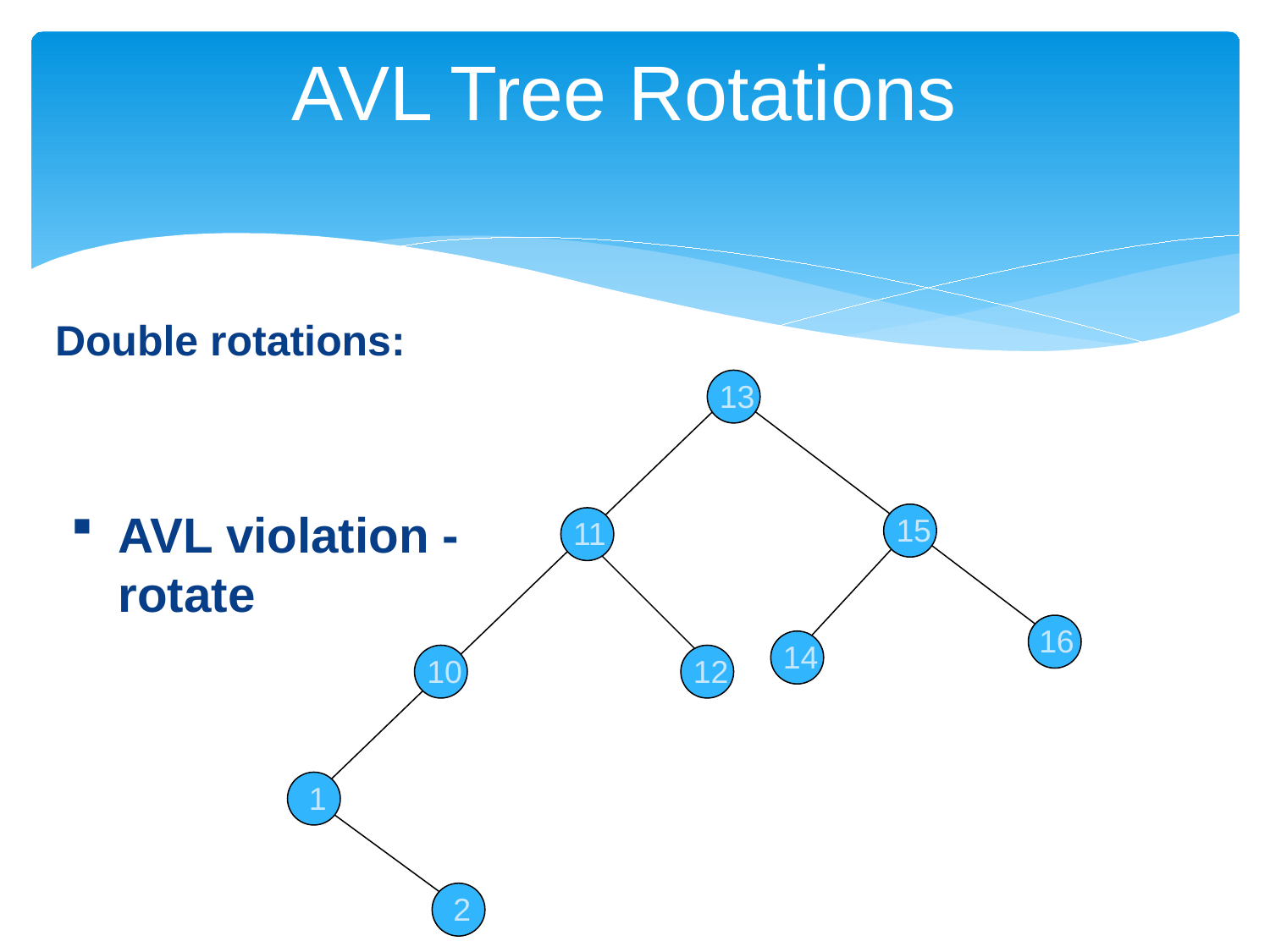

# AVL Tree Rotations
Double rotations:

13

AVL violation - rotate

15

11

16

14

10

12

1

2